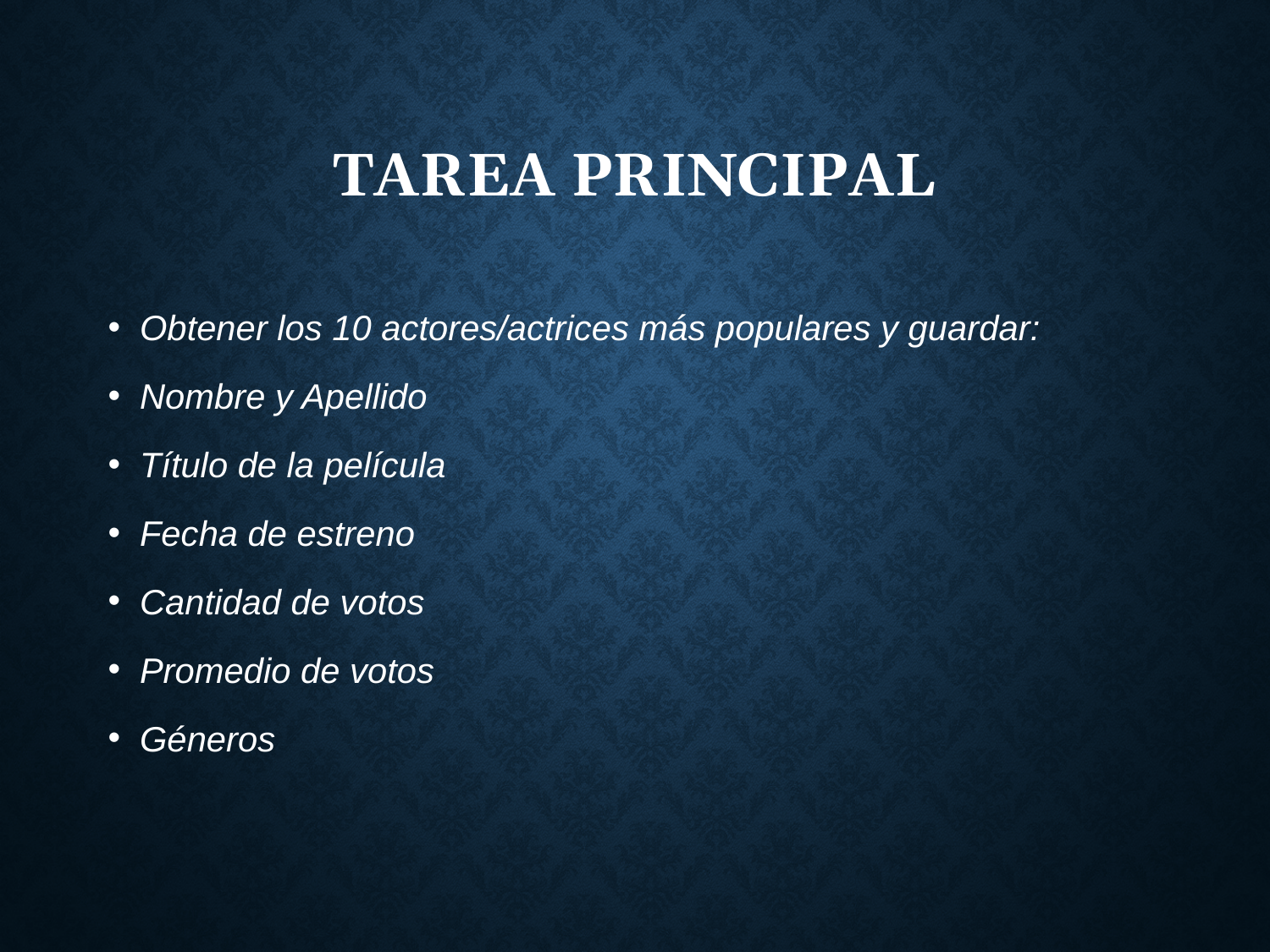

# Tarea Principal
Obtener los 10 actores/actrices más populares y guardar:
Nombre y Apellido
Título de la película
Fecha de estreno
Cantidad de votos
Promedio de votos
Géneros